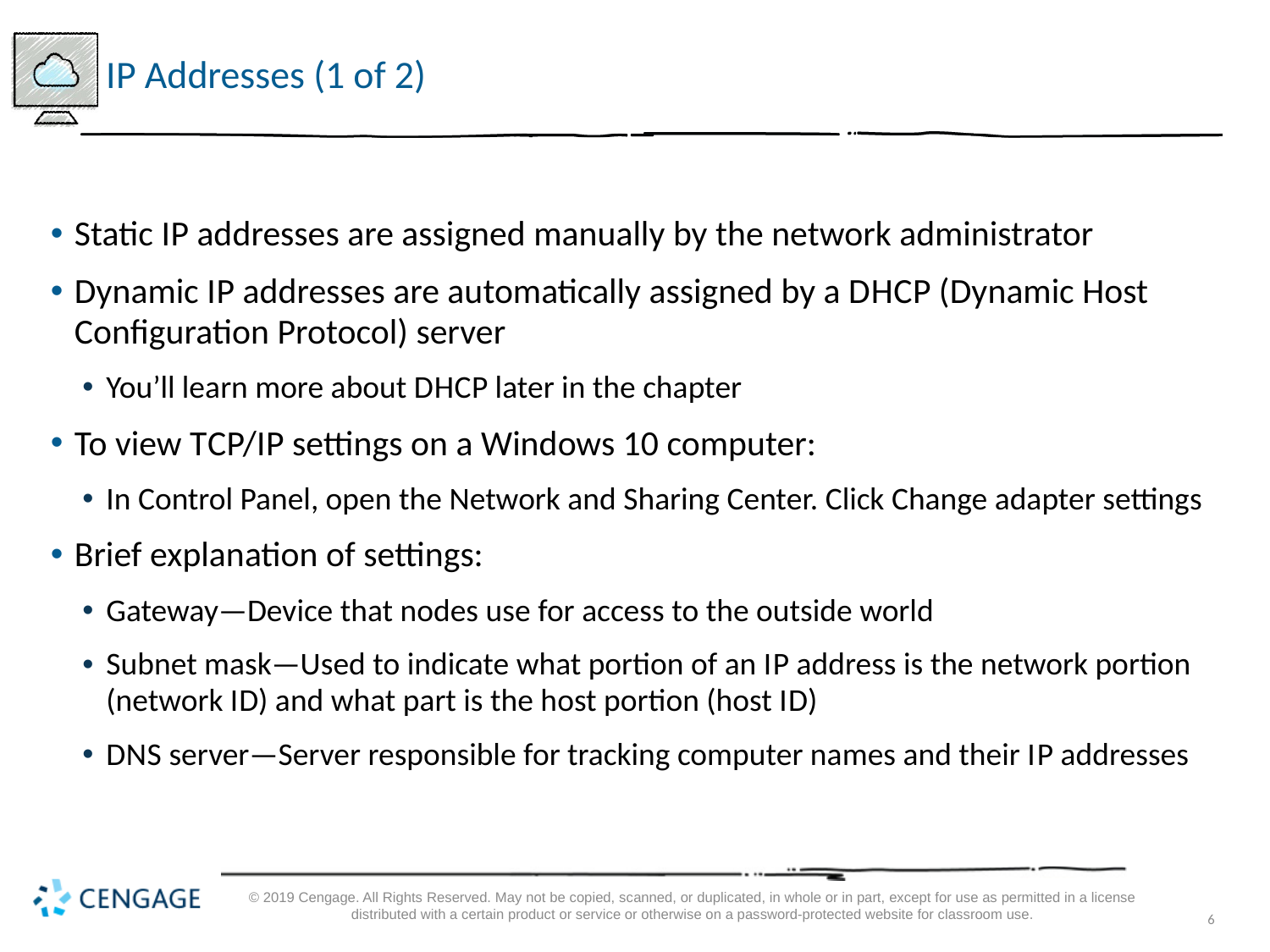

# I P Addresses (1 of 2)
Static I P addresses are assigned manually by the network administrator
Dynamic I P addresses are automatically assigned by a D H C P (Dynamic Host Configuration Protocol) server
You’ll learn more about D H C P later in the chapter
To view T C P/I P settings on a Windows 10 computer:
In Control Panel, open the Network and Sharing Center. Click Change adapter settings
Brief explanation of settings:
Gateway—Device that nodes use for access to the outside world
Subnet mask—Used to indicate what portion of an I P address is the network portion (network I D) and what part is the host portion (host I D)
D N S server—Server responsible for tracking computer names and their I P addresses
© 2019 Cengage. All Rights Reserved. May not be copied, scanned, or duplicated, in whole or in part, except for use as permitted in a license distributed with a certain product or service or otherwise on a password-protected website for classroom use.